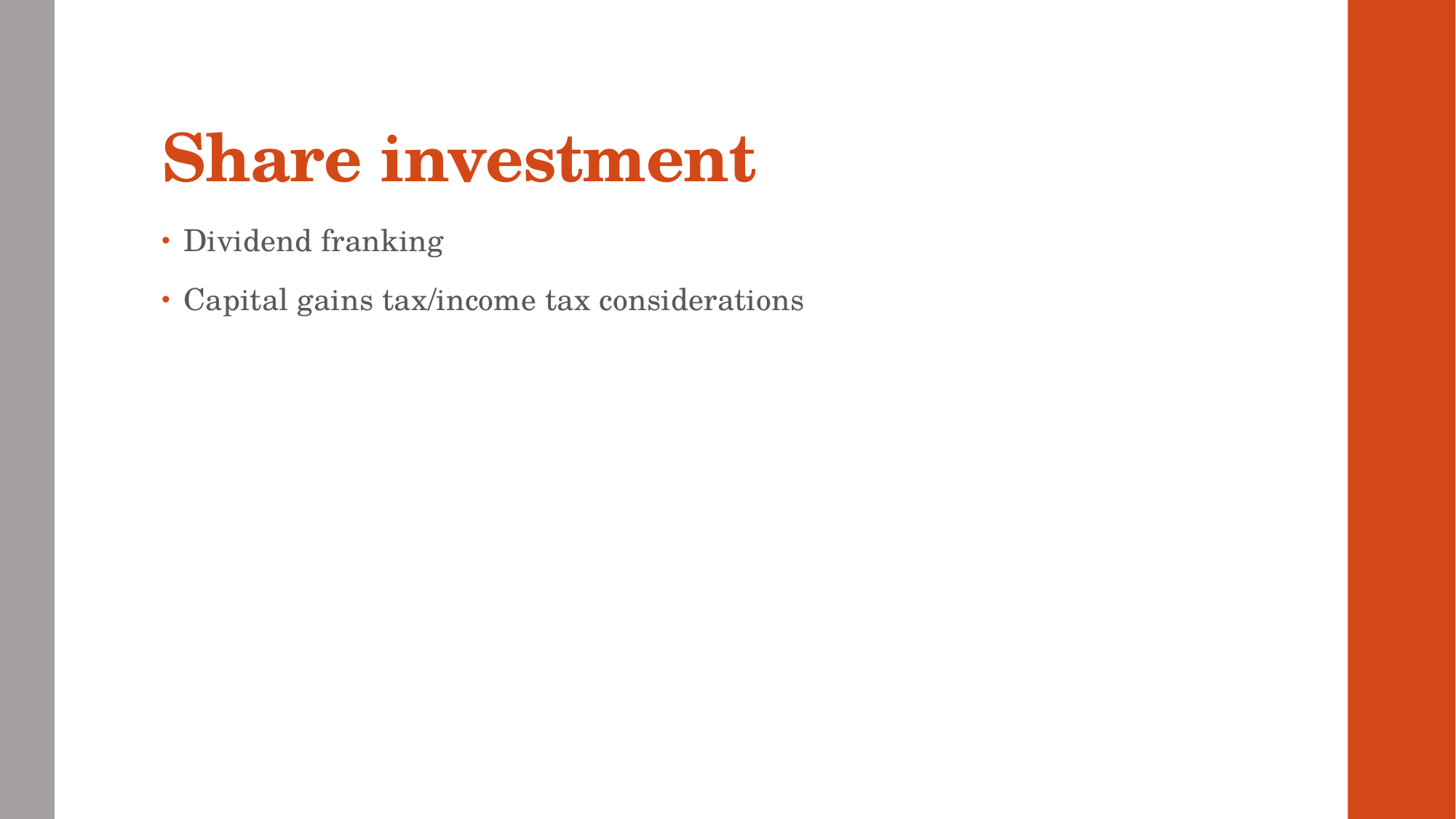

# Share investment
Dividend franking
Capital gains tax/income tax considerations